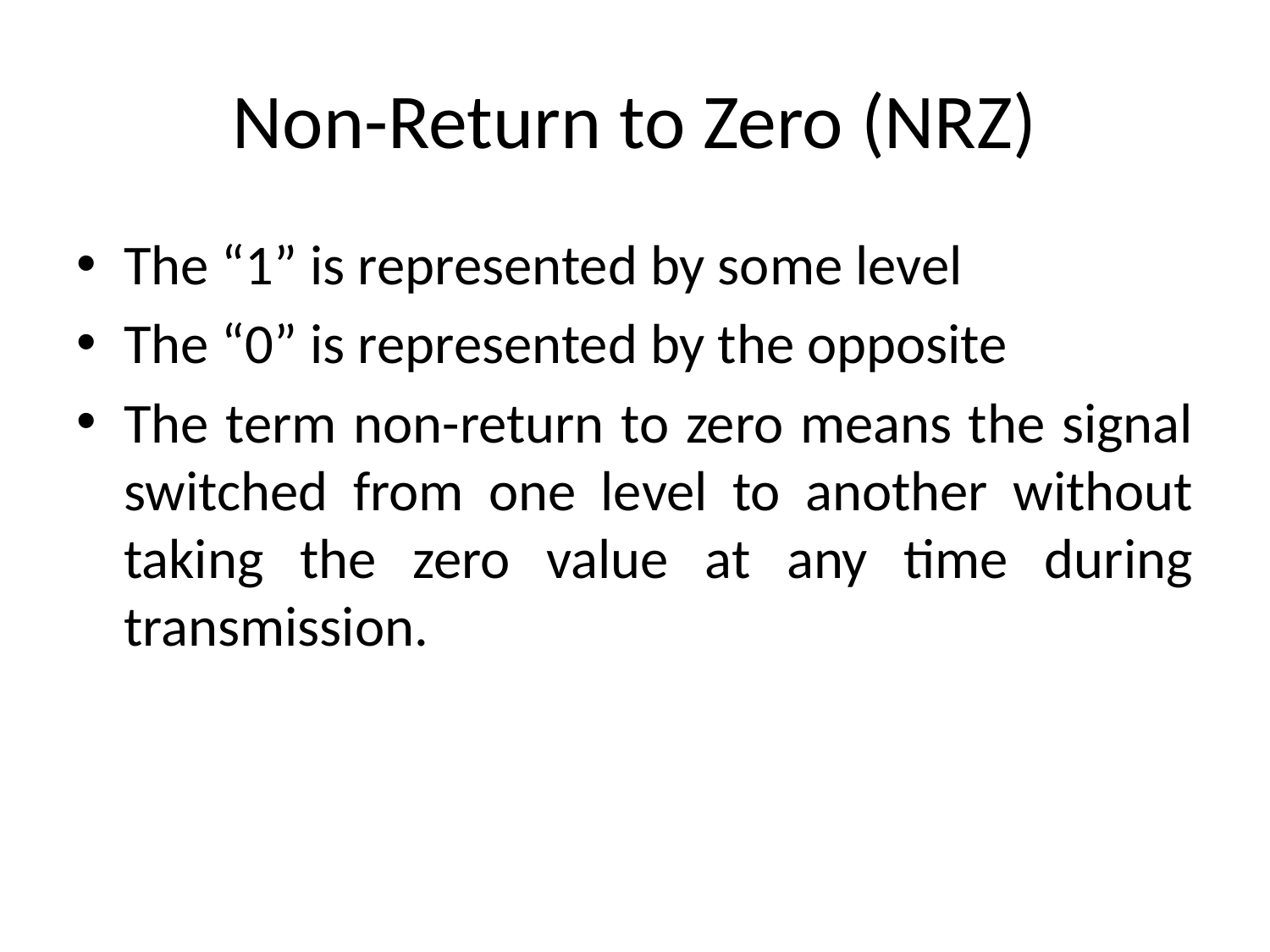

# Non-Return to Zero (NRZ)
The “1” is represented by some level
The “0” is represented by the opposite
The term non-return to zero means the signal switched from one level to another without taking the zero value at any time during transmission.